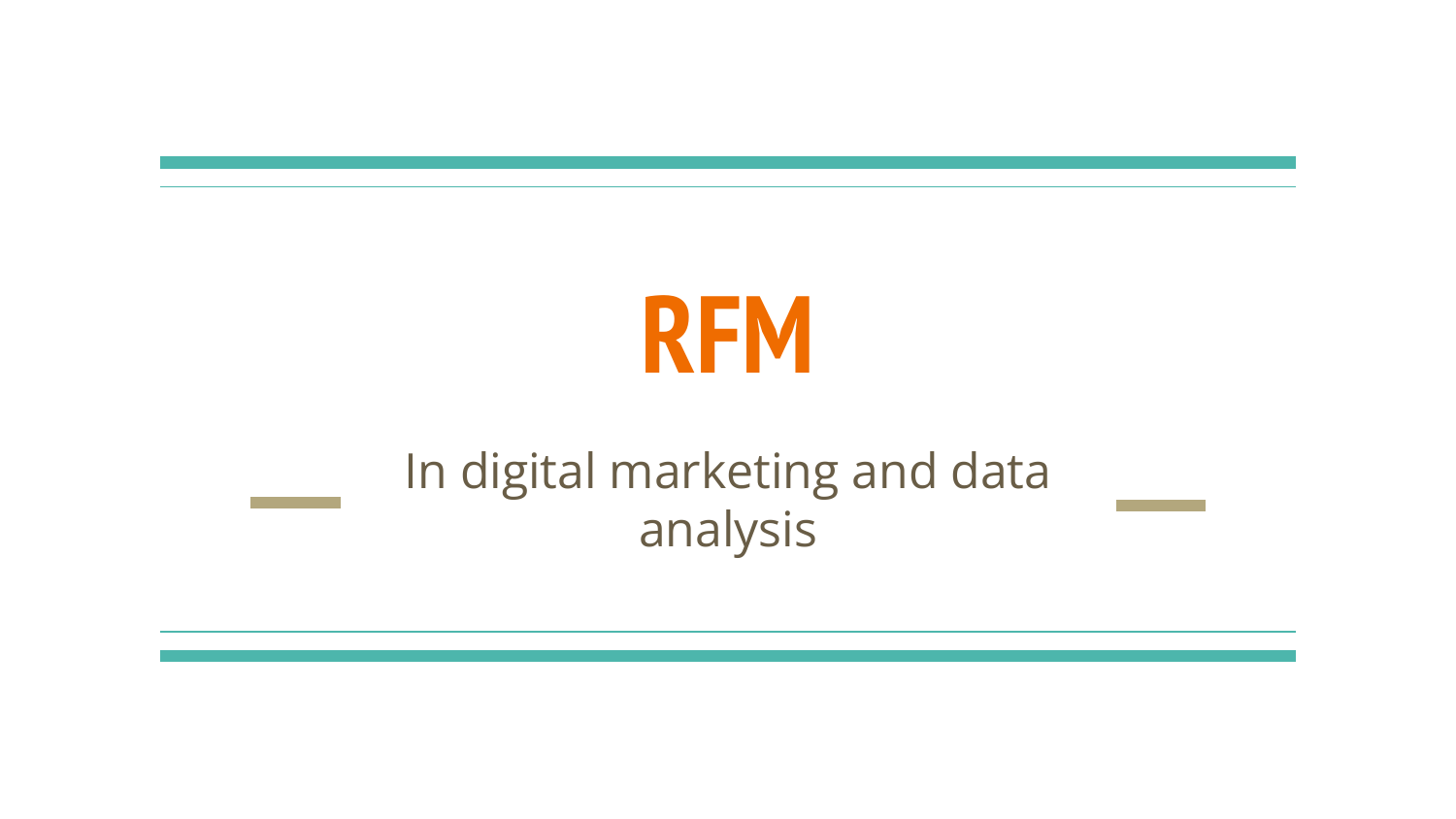

# RFM
In digital marketing and data analysis